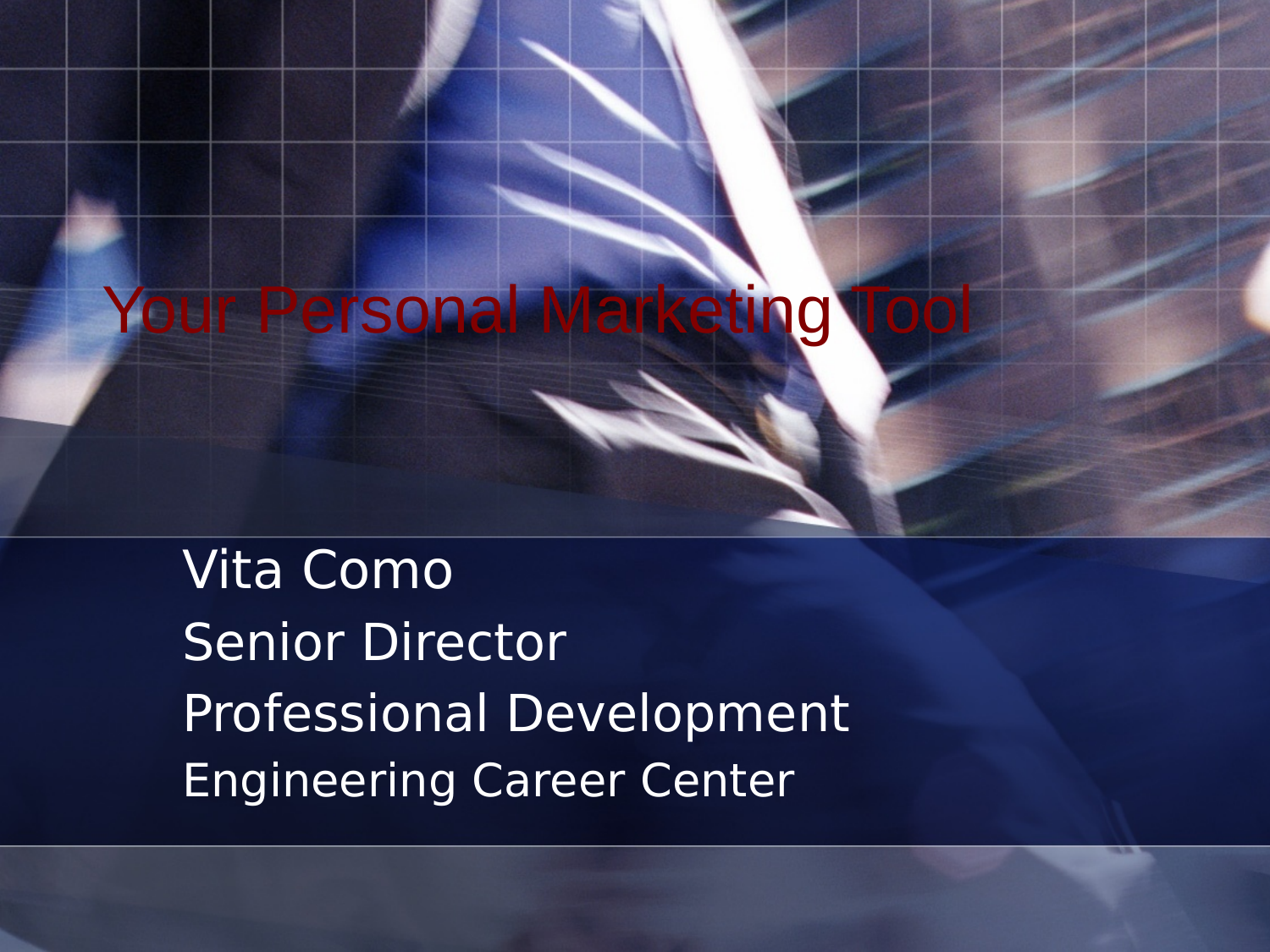

# Your Personal Marketing Tool
Vita Como
Senior Director
Professional Development
Engineering Career Center